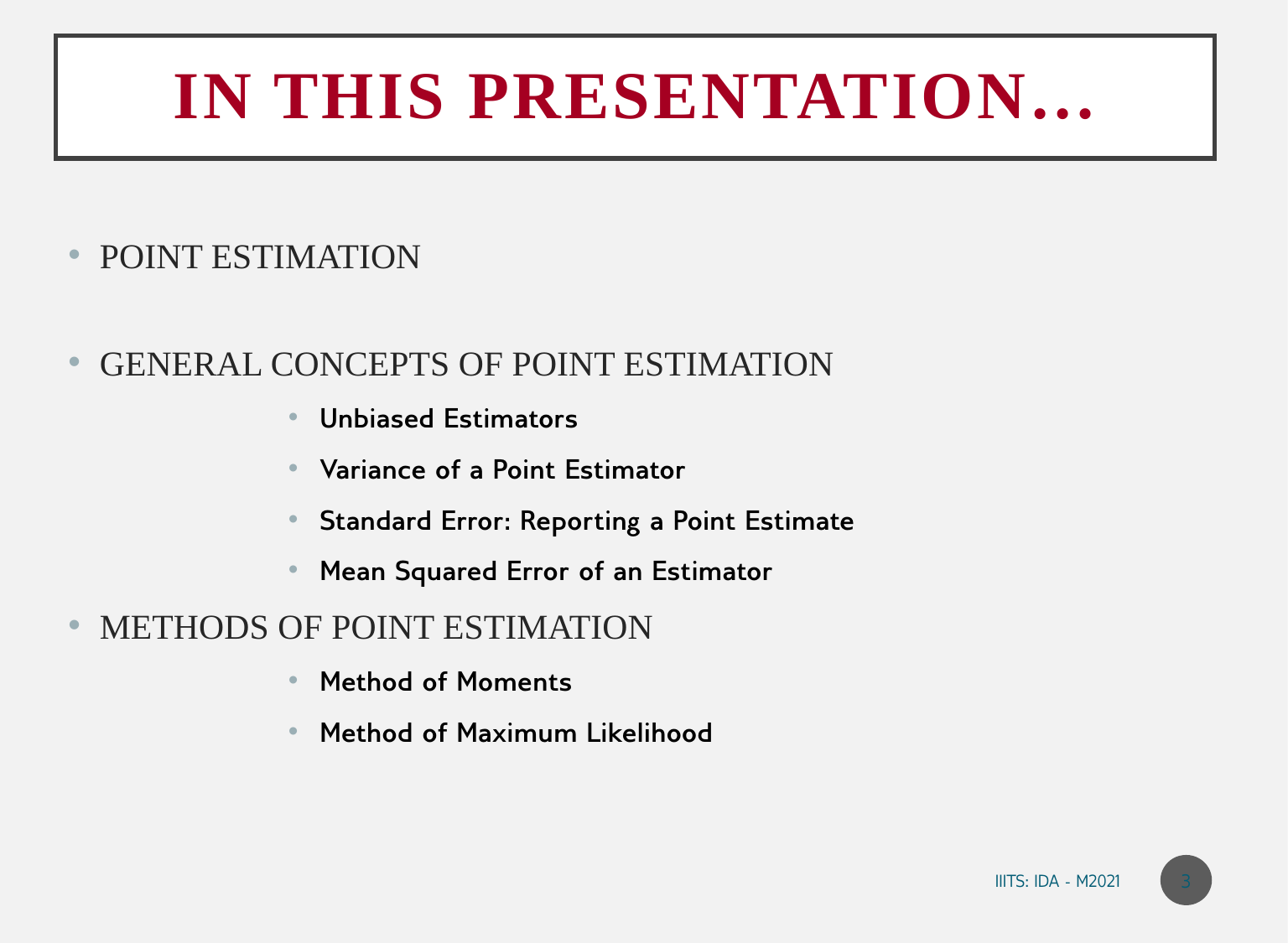

# In this presentation…

POINT ESTIMATION

GENERAL CONCEPTS OF POINT ESTIMATION
Unbiased Estimators
Variance of a Point Estimator
Standard Error: Reporting a Point Estimate
Mean Squared Error of an Estimator
METHODS OF POINT ESTIMATION
Method of Moments
Method of Maximum Likelihood
3
IIITS: IDA - M2021